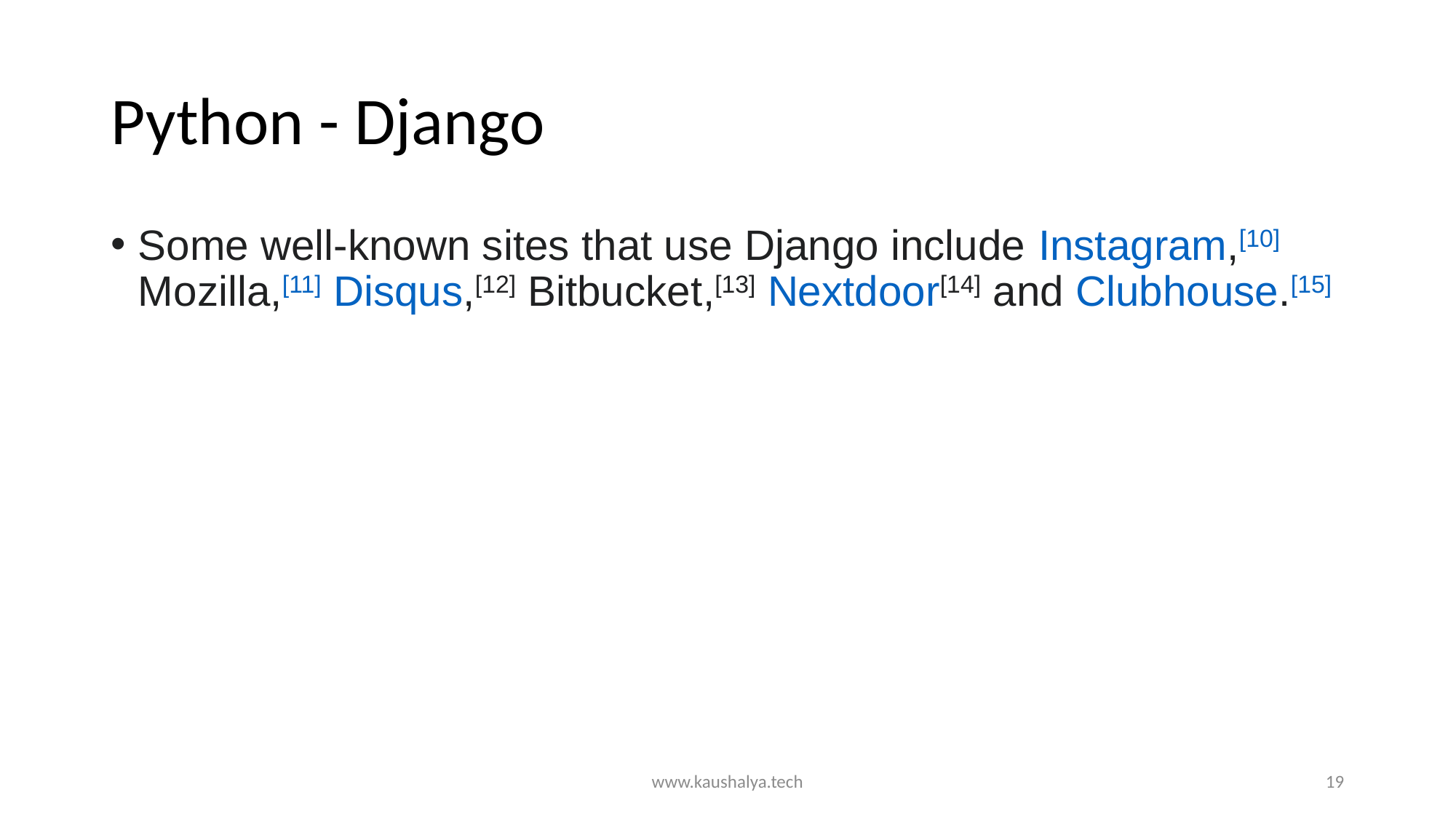

# Python - Django
Some well-known sites that use Django include Instagram,[10] Mozilla,[11] Disqus,[12] Bitbucket,[13] Nextdoor[14] and Clubhouse.[15]

www.kaushalya.tech
19